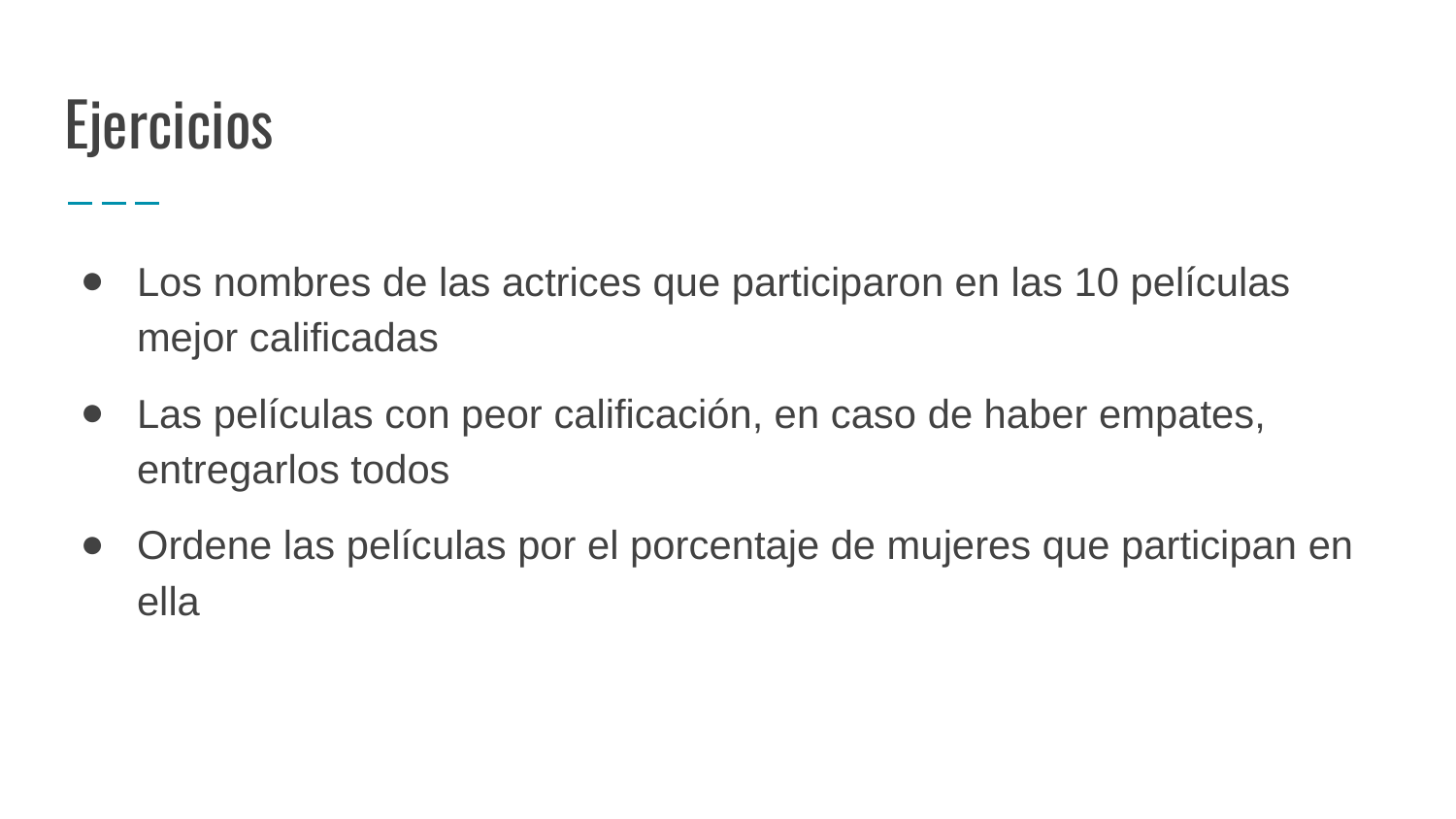

# Ejercicios
Los nombres de las actrices que participaron en las 10 películas mejor calificadas
Las películas con peor calificación, en caso de haber empates, entregarlos todos
Ordene las películas por el porcentaje de mujeres que participan en ella